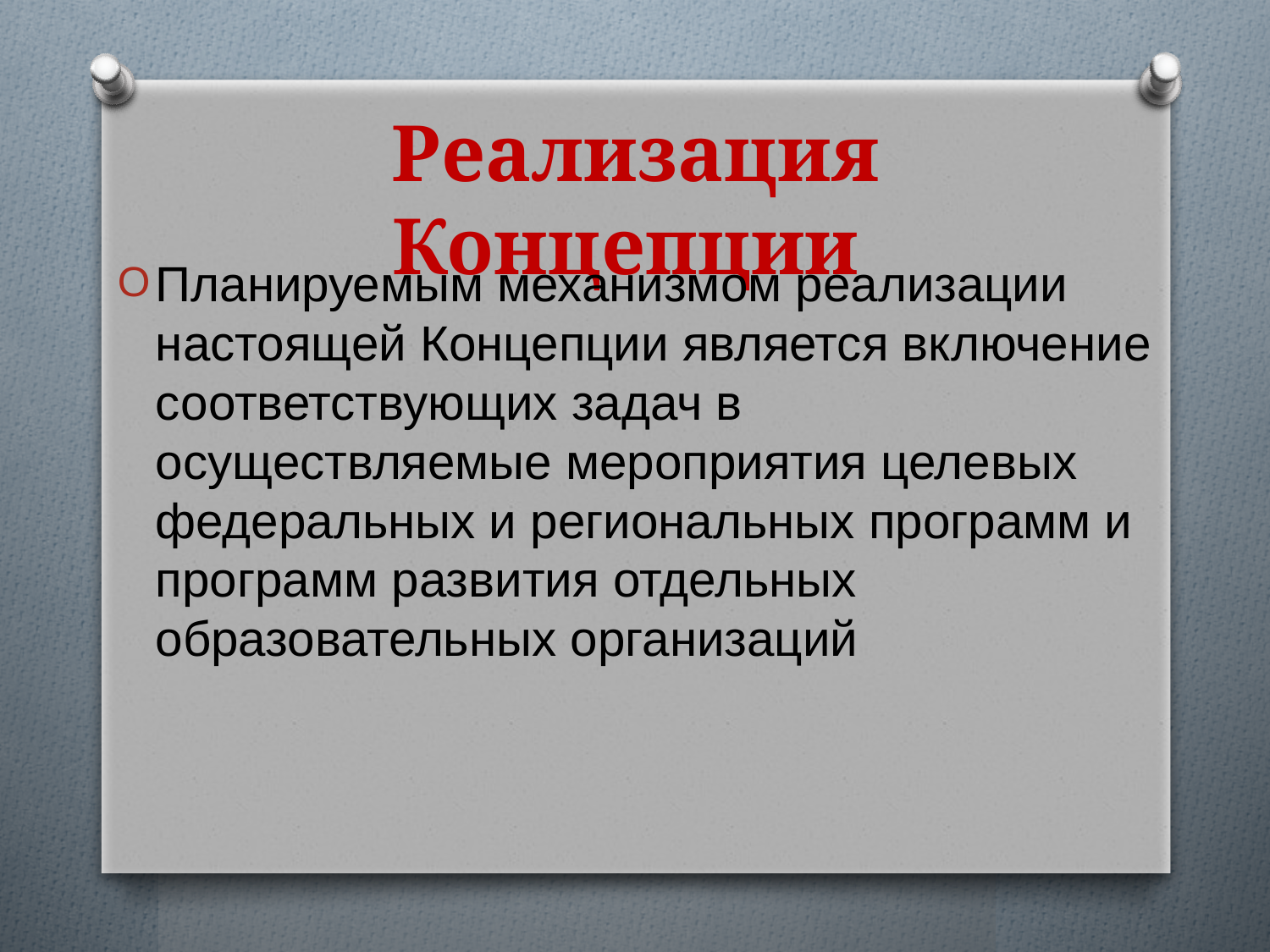

# Реализация Концепции
Планируемым механизмом реализации настоящей Концепции является включение соответствующих задач в осуществляемые мероприятия целевых федеральных и региональных программ и программ развития отдельных образовательных организаций